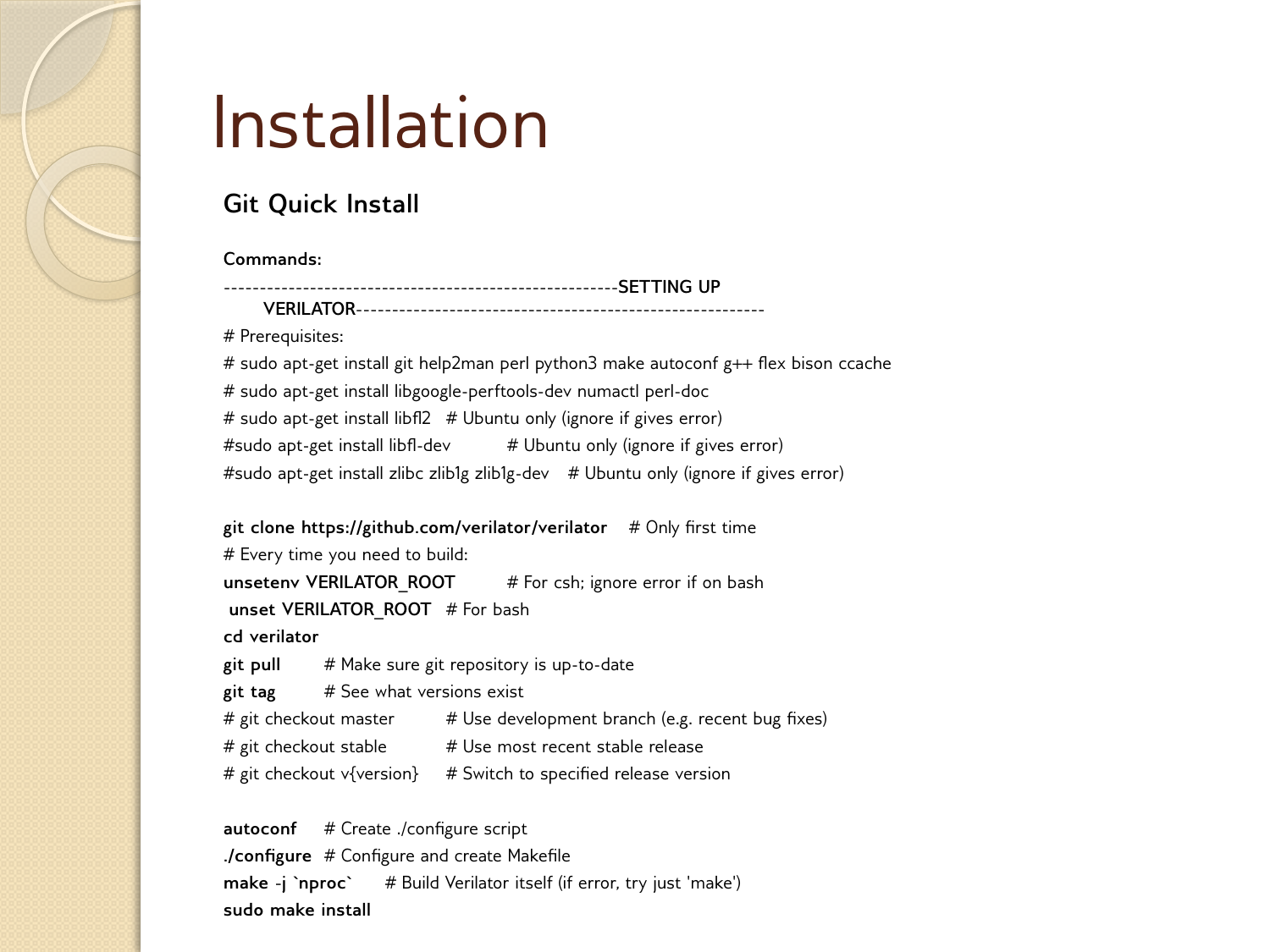

# Installation
Git Quick Install

Commands:
-------------------------------------------------------SETTING UP VERILATOR---------------------------------------------------------
# Prerequisites:
# sudo apt-get install git help2man perl python3 make autoconf g++ flex bison ccache
# sudo apt-get install libgoogle-perftools-dev numactl perl-doc
# sudo apt-get install libfl2				# Ubuntu only (ignore if gives error)
#sudo apt-get install libfl-dev 				# Ubuntu only (ignore if gives error)
#sudo apt-get install zlibc zlib1g zlib1g-dev 			# Ubuntu only (ignore if gives error)

git clone https://github.com/verilator/verilator 		# Only first time
# Every time you need to build:
unsetenv VERILATOR_ROOT 			# For csh; ignore error if on bash
 unset VERILATOR_ROOT 				# For bash
cd verilator
git pull 					# Make sure git repository is up-to-date
git tag 					# See what versions exist
# git checkout master 				# Use development branch (e.g. recent bug fixes)
# git checkout stable 				# Use most recent stable release
# git checkout v{version} 				# Switch to specified release version

autoconf 					# Create ./configure script
./configure 					# Configure and create Makefile
make -j `nproc`				# Build Verilator itself (if error, try just 'make')
sudo make install